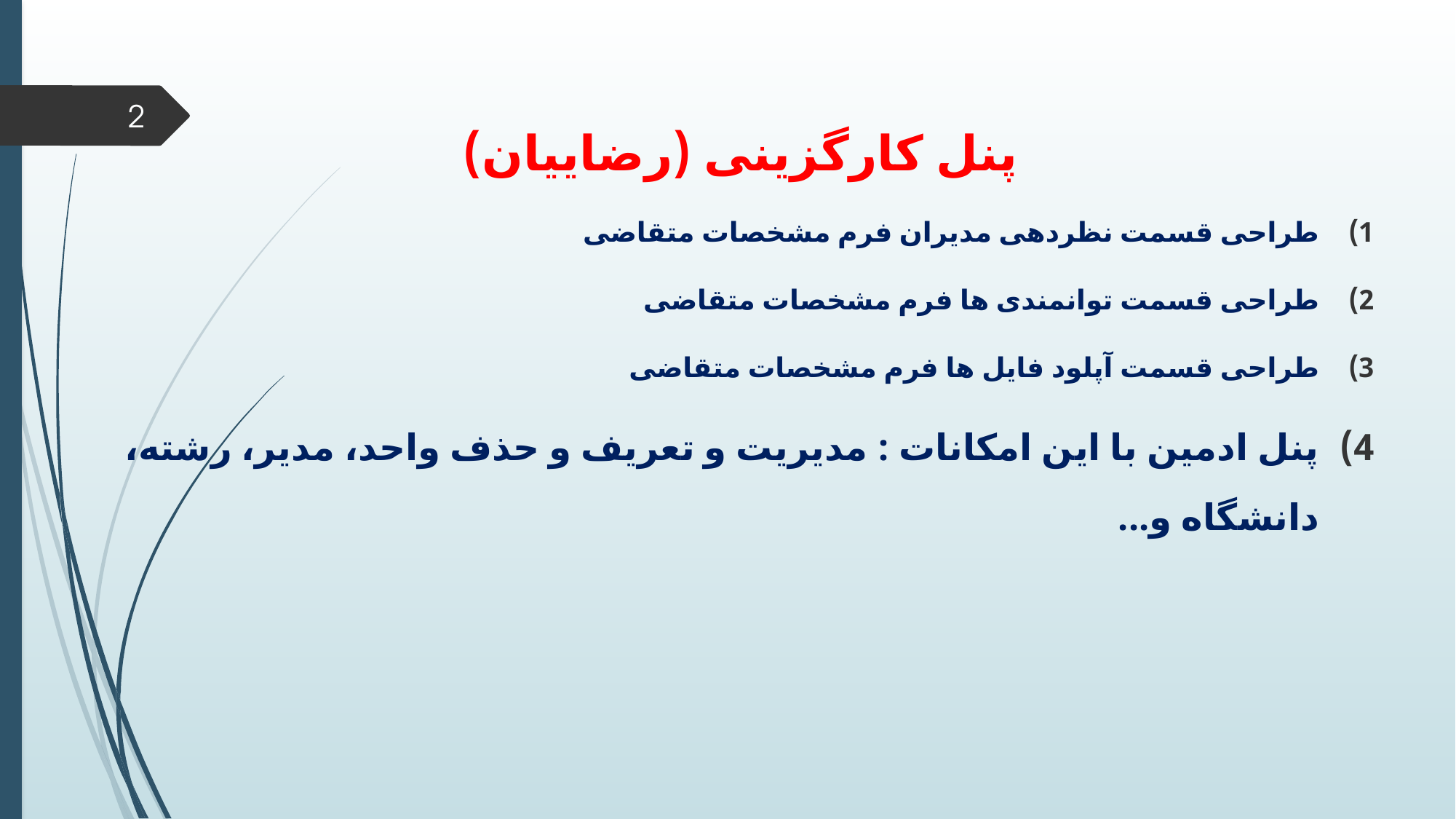

پنل کارگزینی (رضاییان)
طراحی قسمت نظردهی مدیران فرم مشخصات متقاضی
طراحی قسمت توانمندی ها فرم مشخصات متقاضی
طراحی قسمت آپلود فایل ها فرم مشخصات متقاضی
پنل ادمین با این امکانات : مدیریت و تعریف و حذف واحد، مدیر، رشته، دانشگاه و...

2